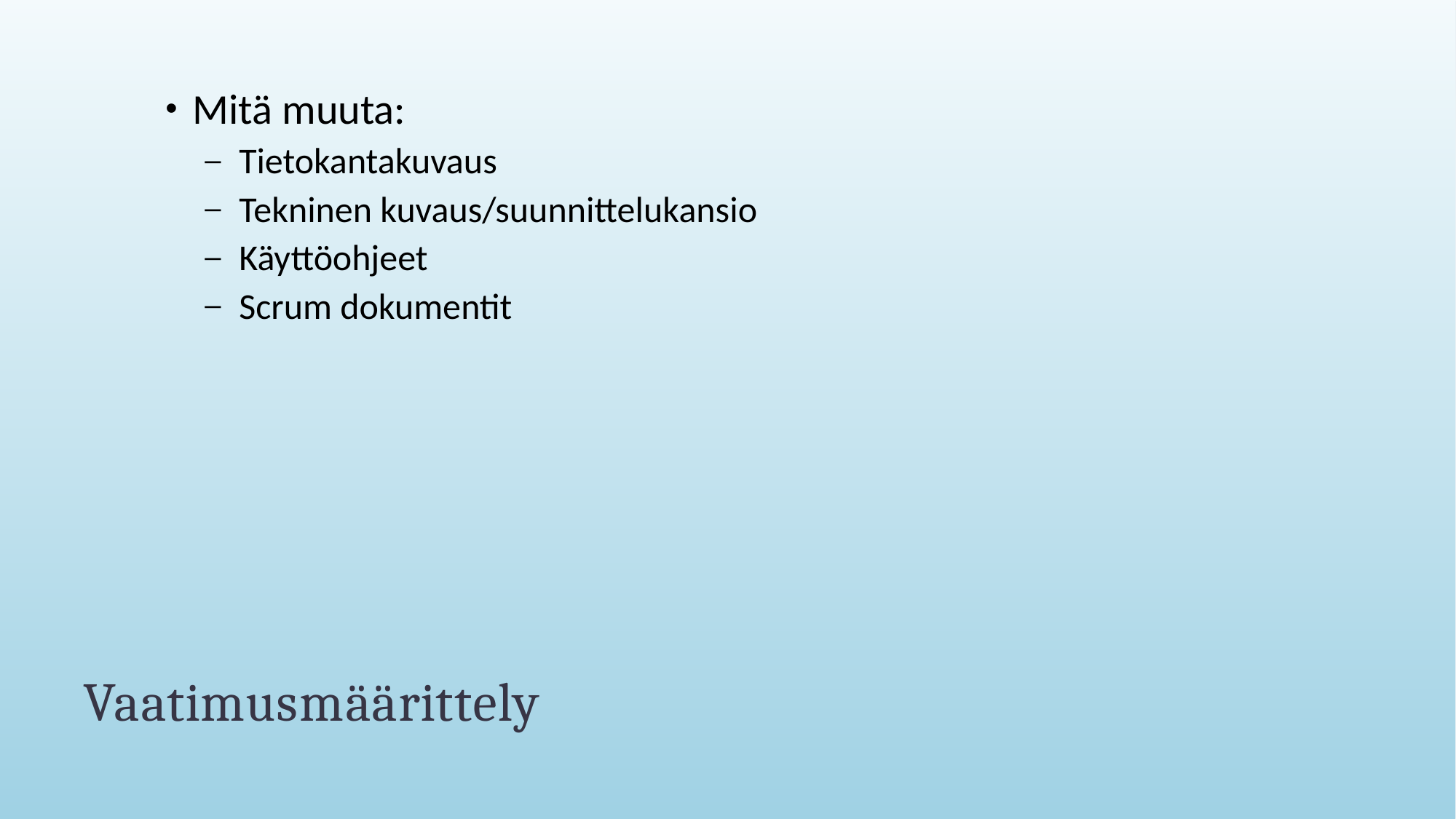

Mitä muuta:
Tietokantakuvaus
Tekninen kuvaus/suunnittelukansio
Käyttöohjeet
Scrum dokumentit
# Vaatimusmäärittely